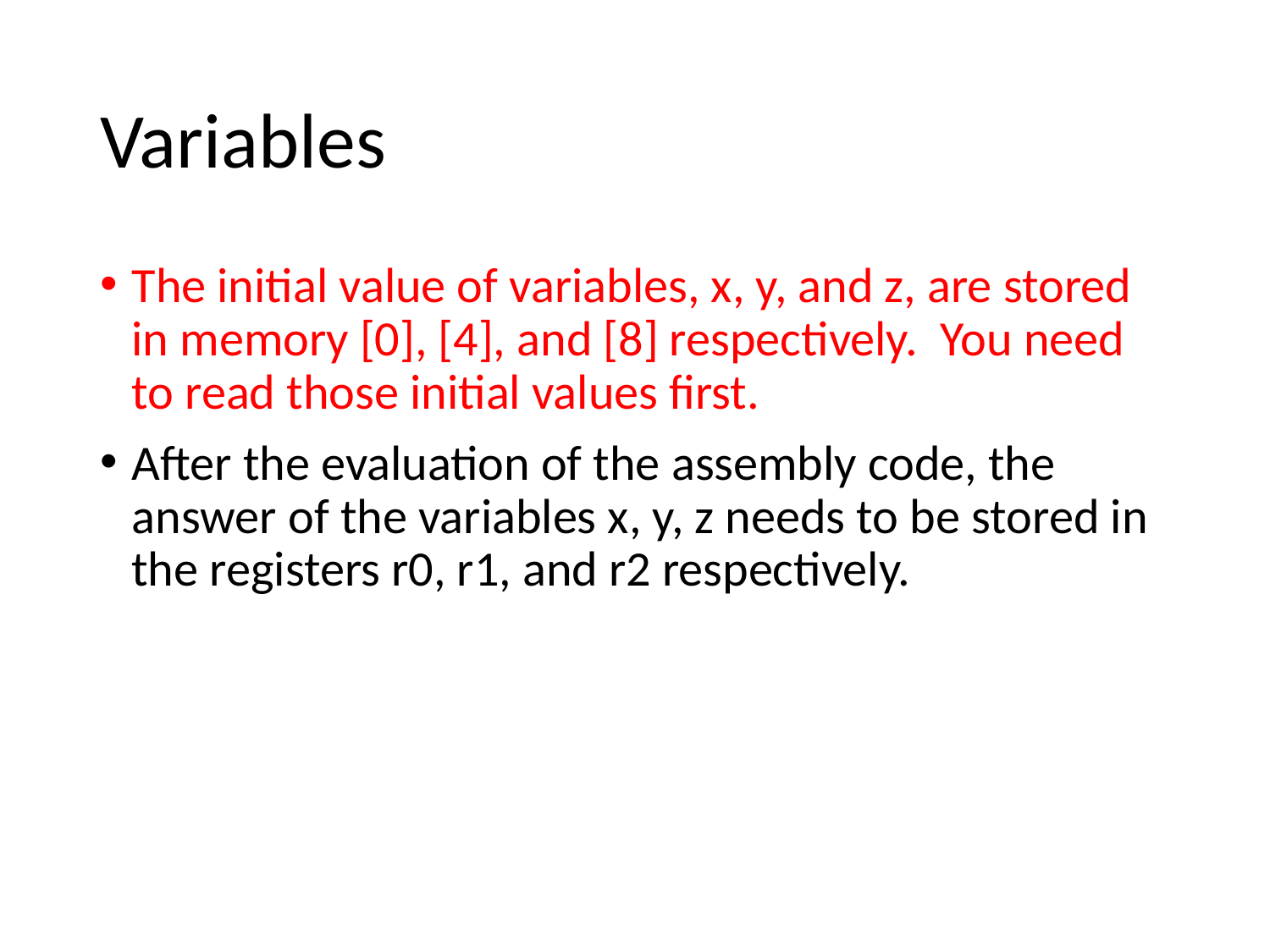

# Variables
The initial value of variables, x, y, and z, are stored in memory [0], [4], and [8] respectively.  You need to read those initial values first.
After the evaluation of the assembly code, the answer of the variables x, y, z needs to be stored in the registers r0, r1, and r2 respectively.